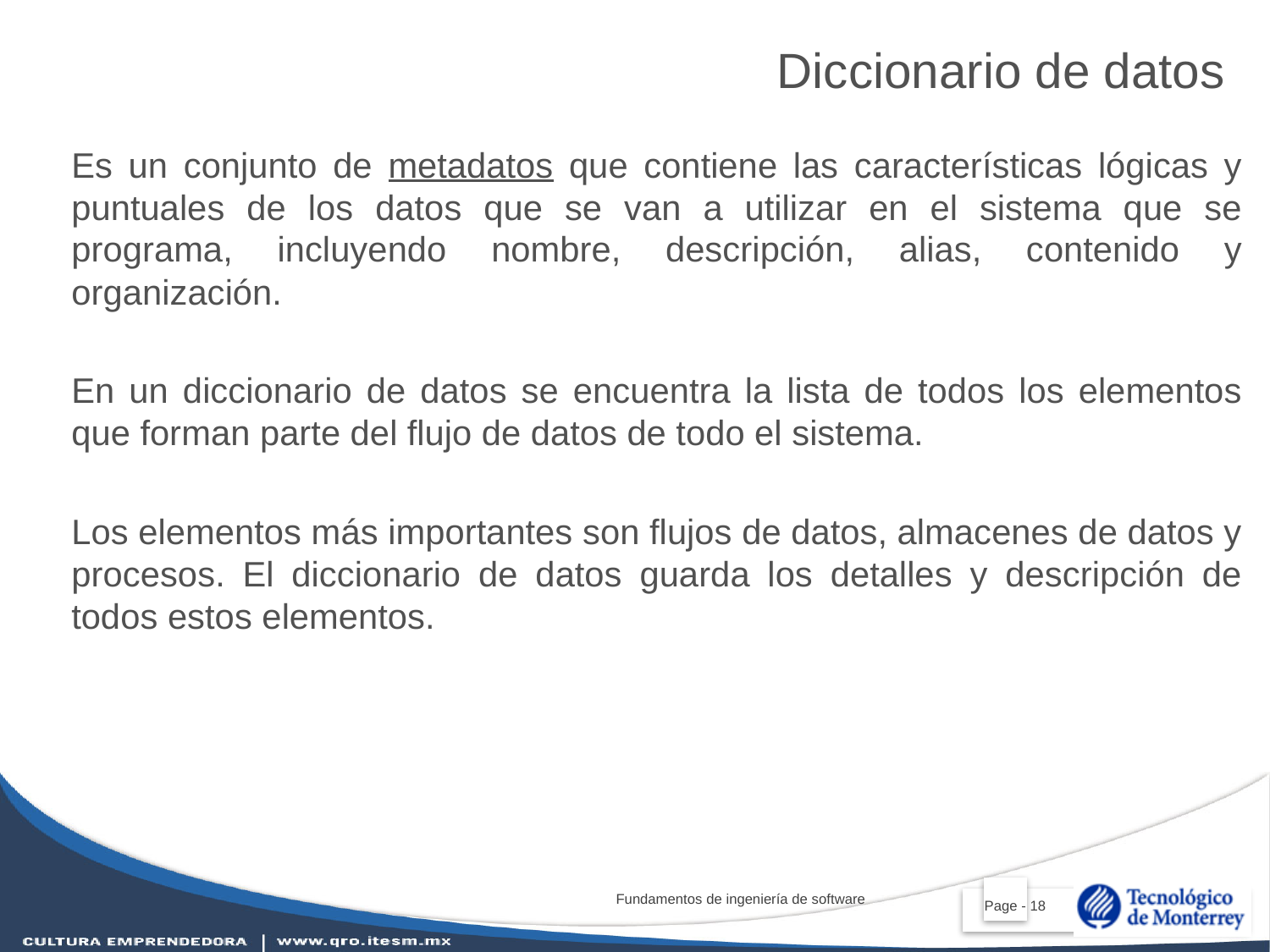

Diccionario de datos
Es un conjunto de metadatos que contiene las características lógicas y puntuales de los datos que se van a utilizar en el sistema que se programa, incluyendo nombre, descripción, alias, contenido y organización.

En un diccionario de datos se encuentra la lista de todos los elementos que forman parte del flujo de datos de todo el sistema.

Los elementos más importantes son flujos de datos, almacenes de datos y procesos. El diccionario de datos guarda los detalles y descripción de todos estos elementos.